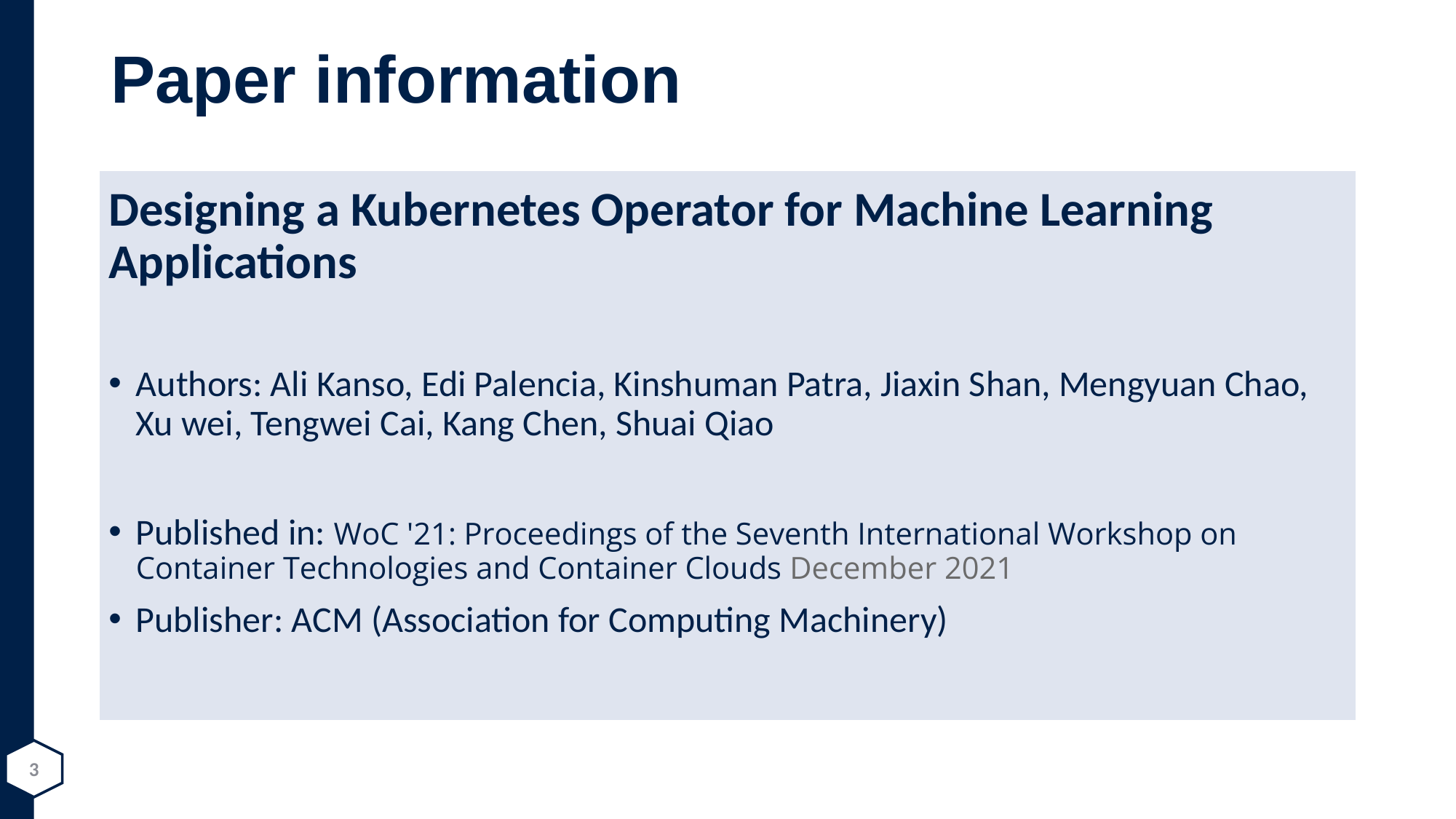

# Paper information
Designing a Kubernetes Operator for Machine Learning Applications

Authors: Ali Kanso, Edi Palencia, Kinshuman Patra, Jiaxin Shan, Mengyuan Chao, Xu wei, Tengwei Cai, Kang Chen, Shuai Qiao

Published in: WoC '21: Proceedings of the Seventh International Workshop on Container Technologies and Container Clouds December 2021
Publisher: ACM (Association for Computing Machinery)

3